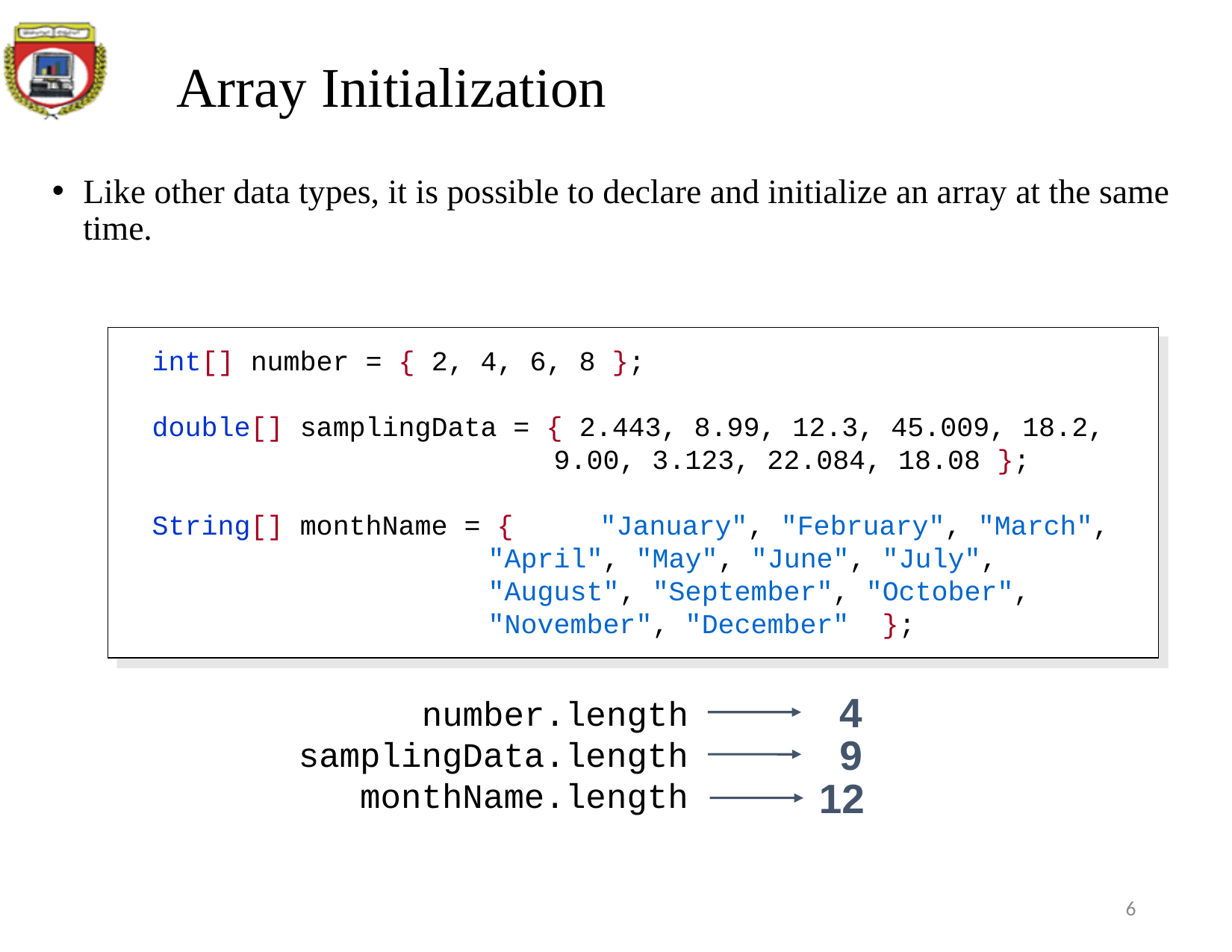

# Array Initialization
Like other data types, it is possible to declare and initialize an array at the same time.

int[] number = { 2, 4, 6, 8 };

double[] samplingData = { 2.443, 8.99, 12.3, 45.009, 18.2,
			    9.00, 3.123, 22.084, 18.08 };

String[] monthName = {	"January", "February", "March",
 			"April", "May", "June", "July",
			"August", "September", "October",
			"November", "December"  };
  4

      number.length
samplingData.length
   monthName.length
  9

12

6